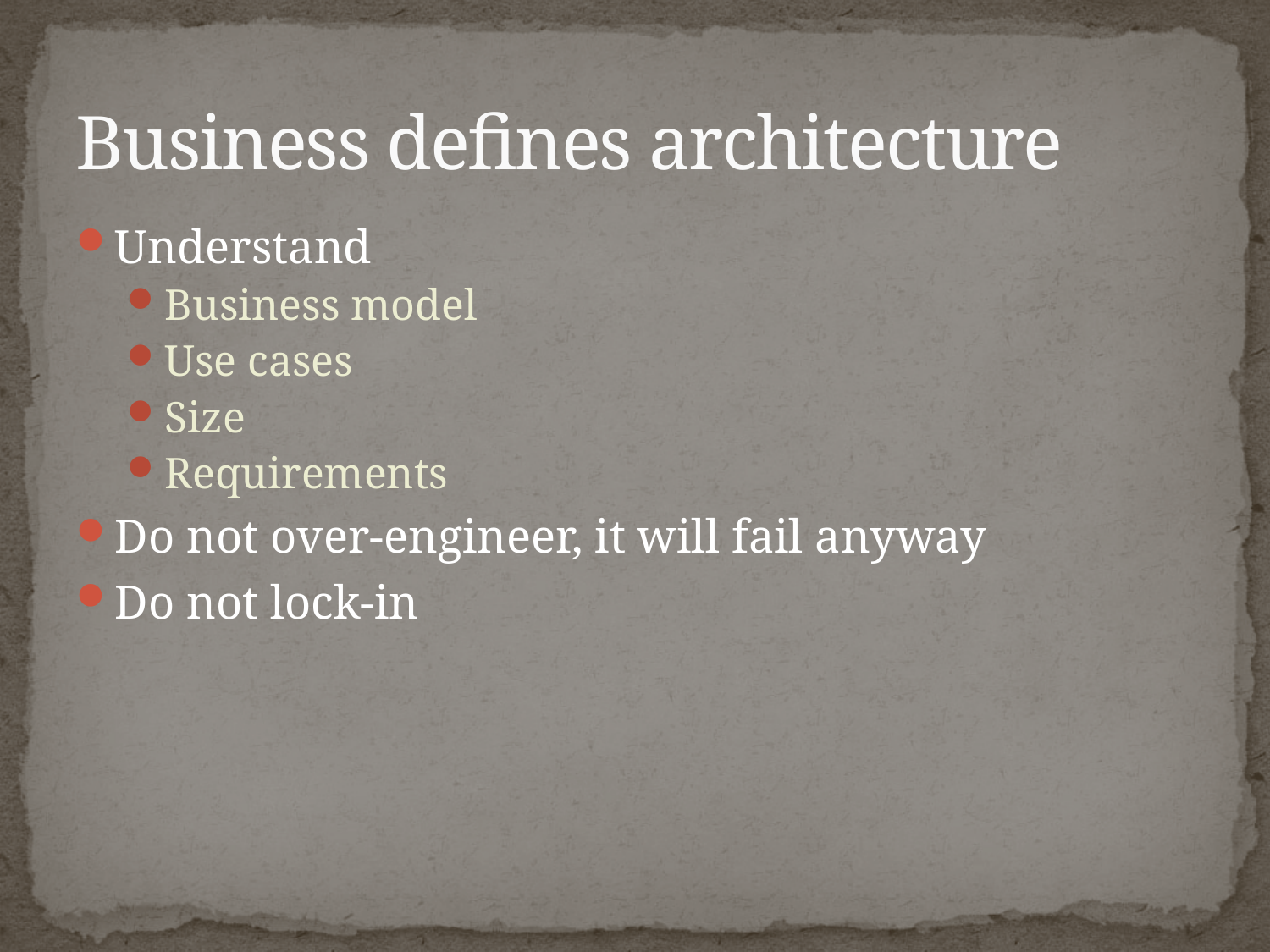

# Business defines architecture
Understand
Business model
Use cases
Size
Requirements
Do not over-engineer, it will fail anyway
Do not lock-in